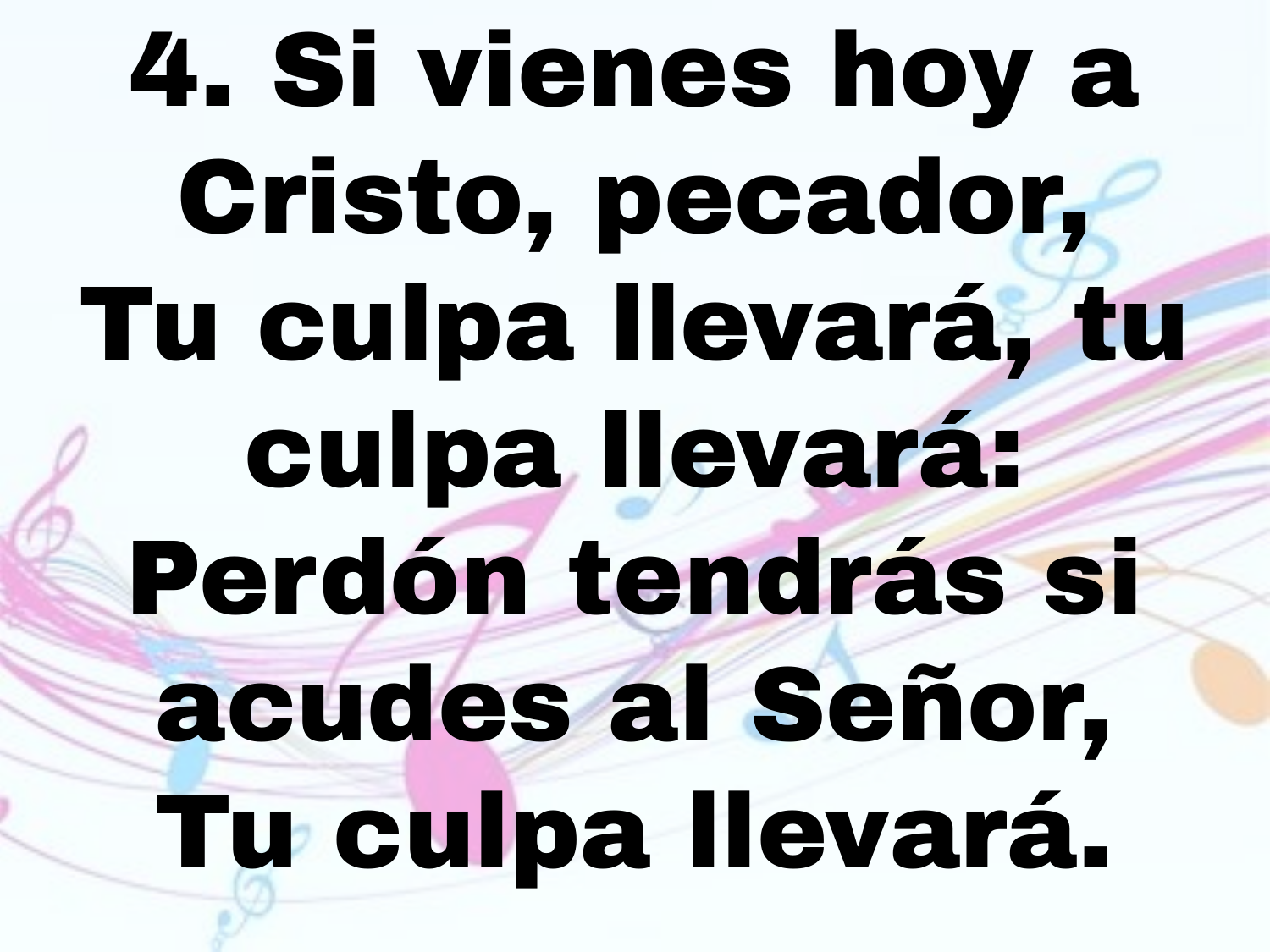

4. Si vienes hoy a Cristo, pecador,
Tu culpa llevará, tu culpa llevará:
Perdón tendrás si acudes al Señor,
Tu culpa llevará.